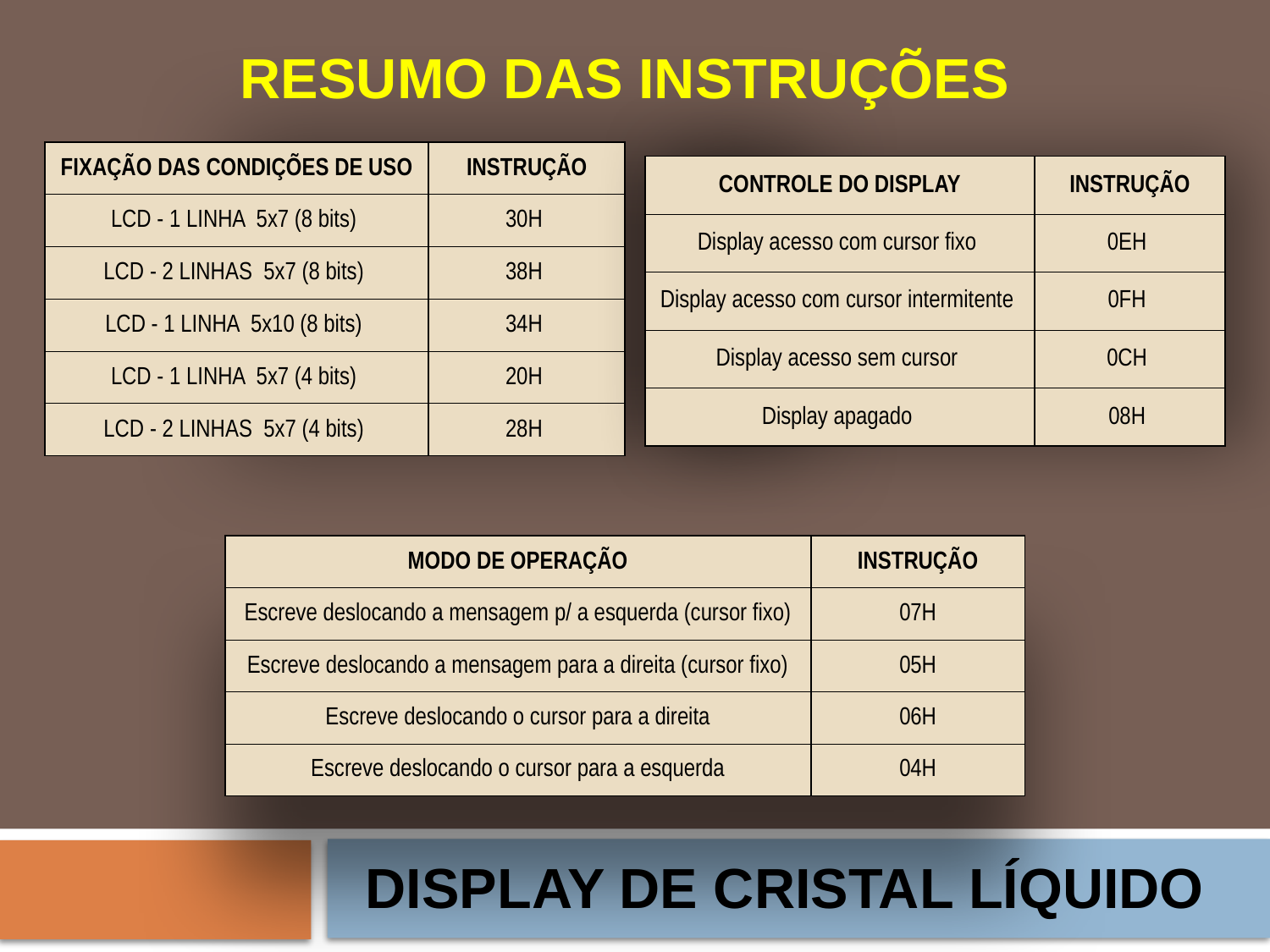

RESUMO DAS INSTRUÇÕES
| FIXAÇÃO DAS CONDIÇÕES DE USO | INSTRUÇÃO |
| --- | --- |
| LCD - 1 LINHA 5x7 (8 bits) | 30H |
| LCD - 2 LINHAS 5x7 (8 bits) | 38H |
| LCD - 1 LINHA 5x10 (8 bits) | 34H |
| LCD - 1 LINHA 5x7 (4 bits) | 20H |
| LCD - 2 LINHAS 5x7 (4 bits) | 28H |
| CONTROLE DO DISPLAY | INSTRUÇÃO |
| --- | --- |
| Display acesso com cursor fixo | 0EH |
| Display acesso com cursor intermitente | 0FH |
| Display acesso sem cursor | 0CH |
| Display apagado | 08H |
| MODO DE OPERAÇÃO | INSTRUÇÃO |
| --- | --- |
| Escreve deslocando a mensagem p/ a esquerda (cursor fixo) | 07H |
| Escreve deslocando a mensagem para a direita (cursor fixo) | 05H |
| Escreve deslocando o cursor para a direita | 06H |
| Escreve deslocando o cursor para a esquerda | 04H |
DISPLAY DE CRISTAL LÍQUIDO